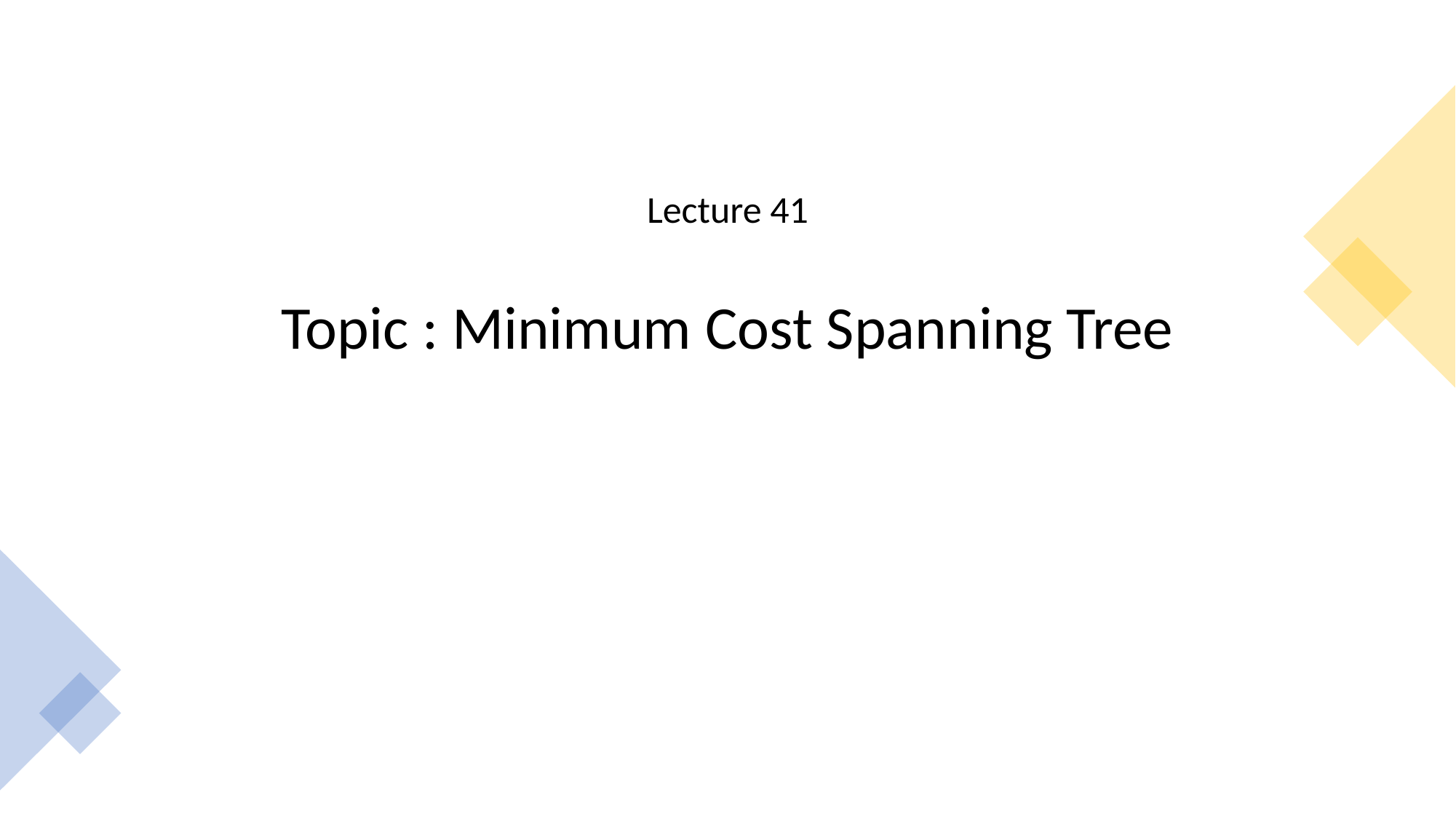

# Lecture 41 Topic : Minimum Cost Spanning Tree